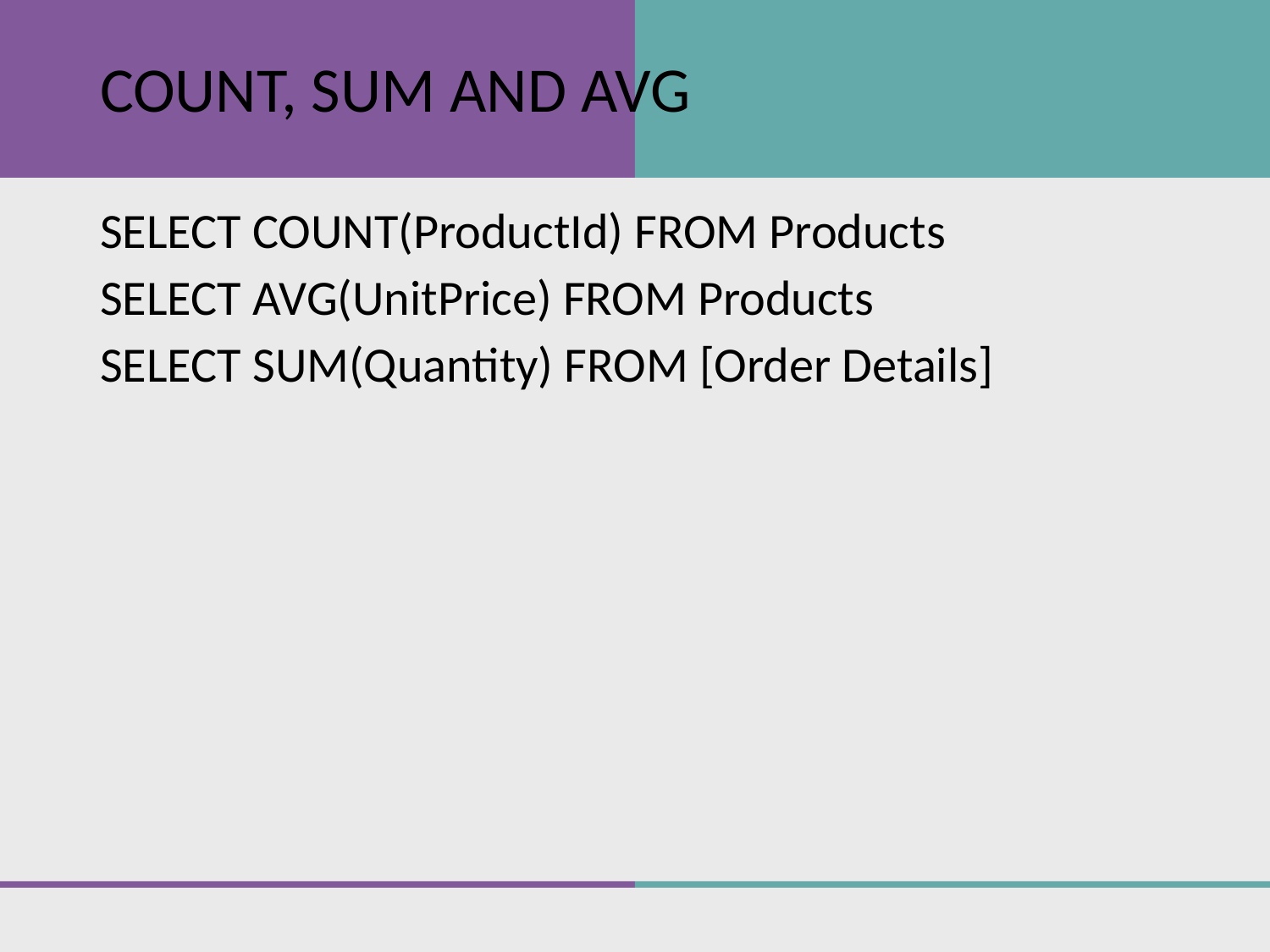

# COUNT, SUM AND AVG
SELECT COUNT(ProductId) FROM Products
SELECT AVG(UnitPrice) FROM Products
SELECT SUM(Quantity) FROM [Order Details]